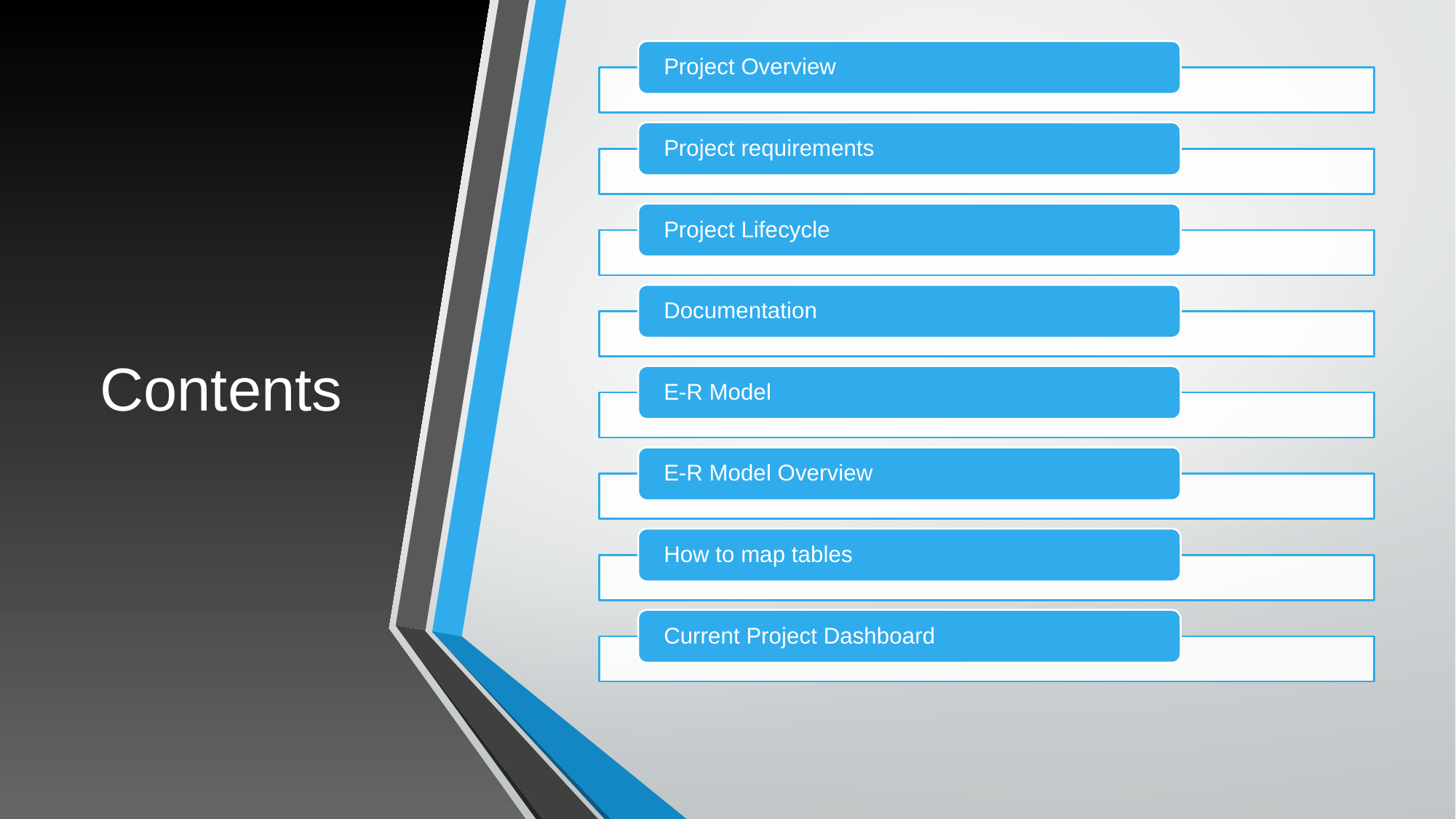

Project Overview
Project requirements
Project Lifecycle
Documentation
E-R Model
E-R Model Overview
How to map tables
Current Project Dashboard
# Contents